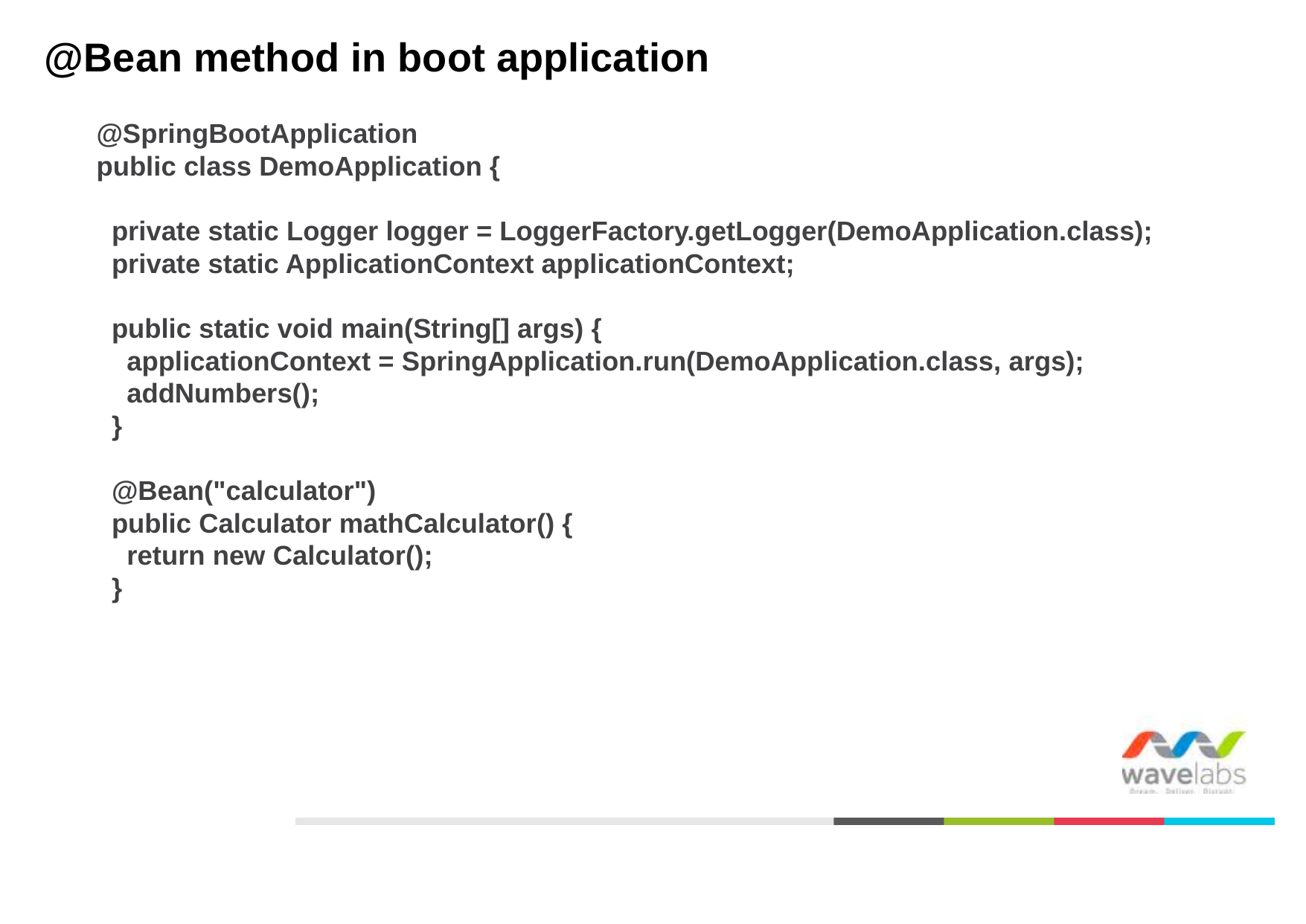

# @Bean method in boot application
@SpringBootApplication
public class DemoApplication {

  private static Logger logger = LoggerFactory.getLogger(DemoApplication.class);
  private static ApplicationContext applicationContext;

  public static void main(String[] args) {
    applicationContext = SpringApplication.run(DemoApplication.class, args);
    addNumbers();
  }

  @Bean("calculator")
  public Calculator mathCalculator() {
    return new Calculator();
  }